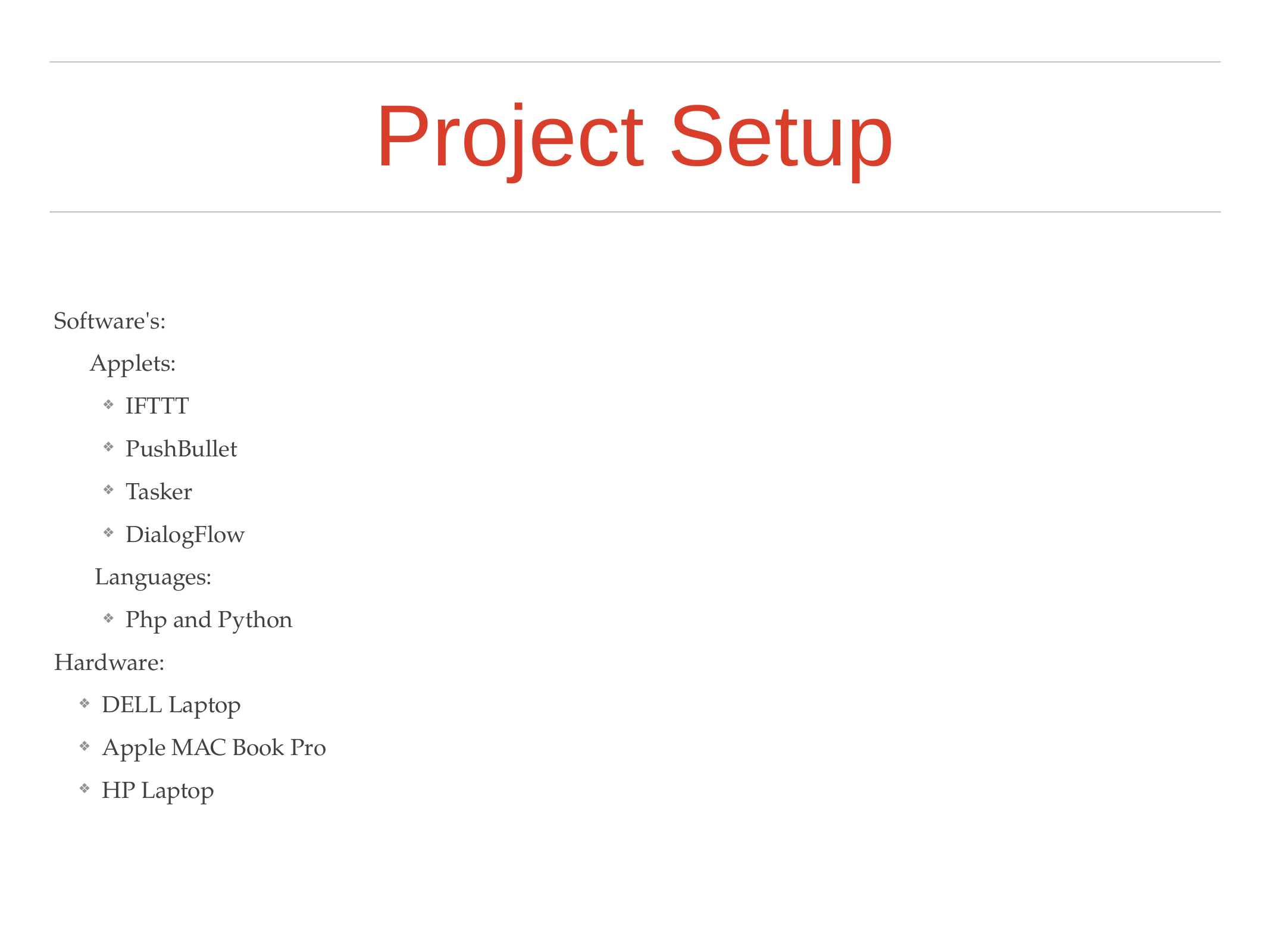

# Project Setup
Software's:
      Applets:
IFTTT
PushBullet
Tasker
DialogFlow
       Languages:
Php and Python
Hardware:
DELL Laptop
Apple MAC Book Pro
HP Laptop